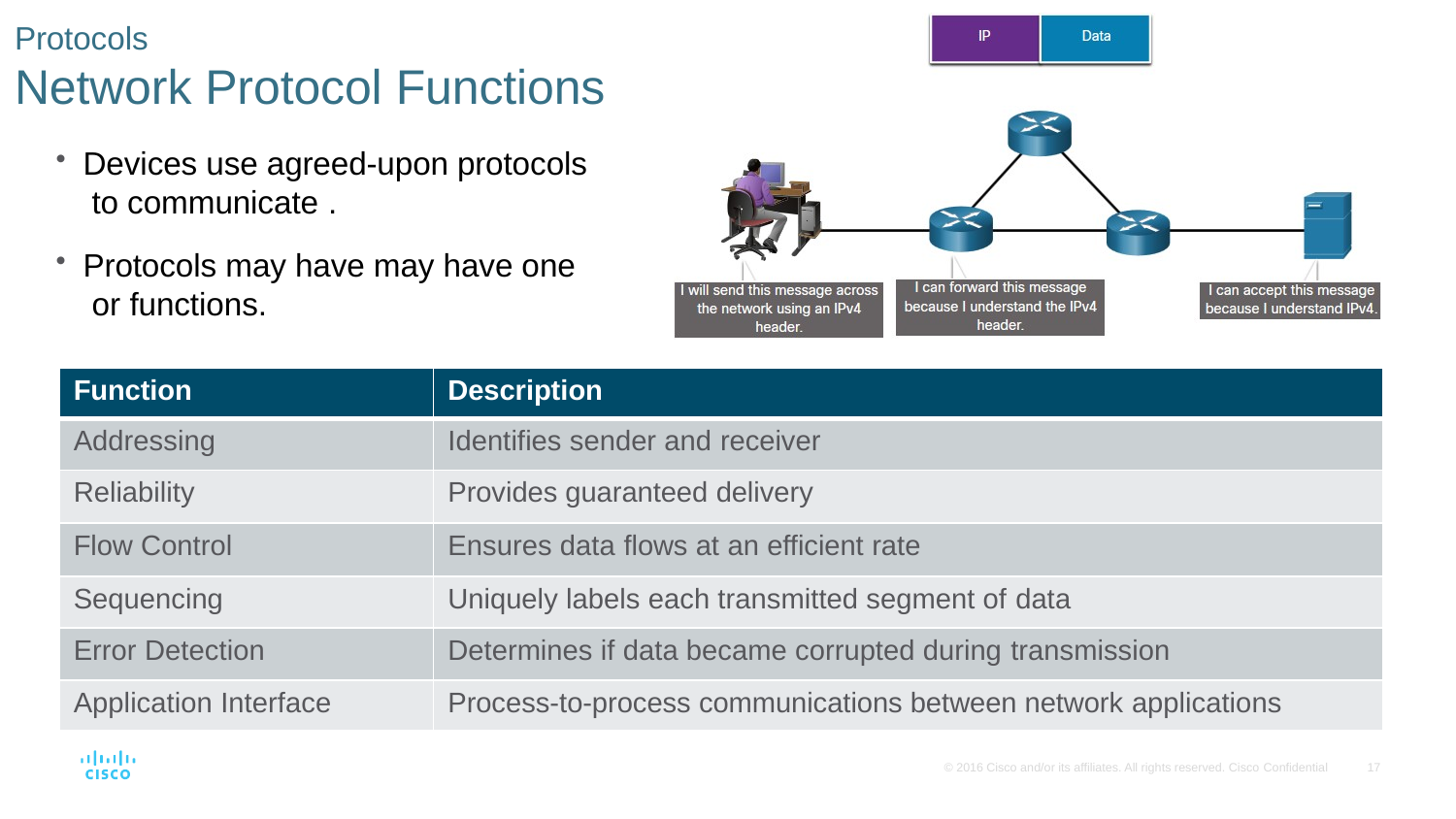

# Protocols
Network Protocol Functions
Devices use agreed-upon protocols  to communicate .
Protocols may have may have one  or functions.
| Function | Description |
| --- | --- |
| Addressing | Identifies sender and receiver |
| Reliability | Provides guaranteed delivery |
| Flow Control | Ensures data flows at an efficient rate |
| Sequencing | Uniquely labels each transmitted segment of data |
| Error Detection | Determines if data became corrupted during transmission |
| Application Interface | Process-to-process communications between network applications |
© 2016 Cisco and/or its affiliates. All rights reserved. Cisco Confidential
17